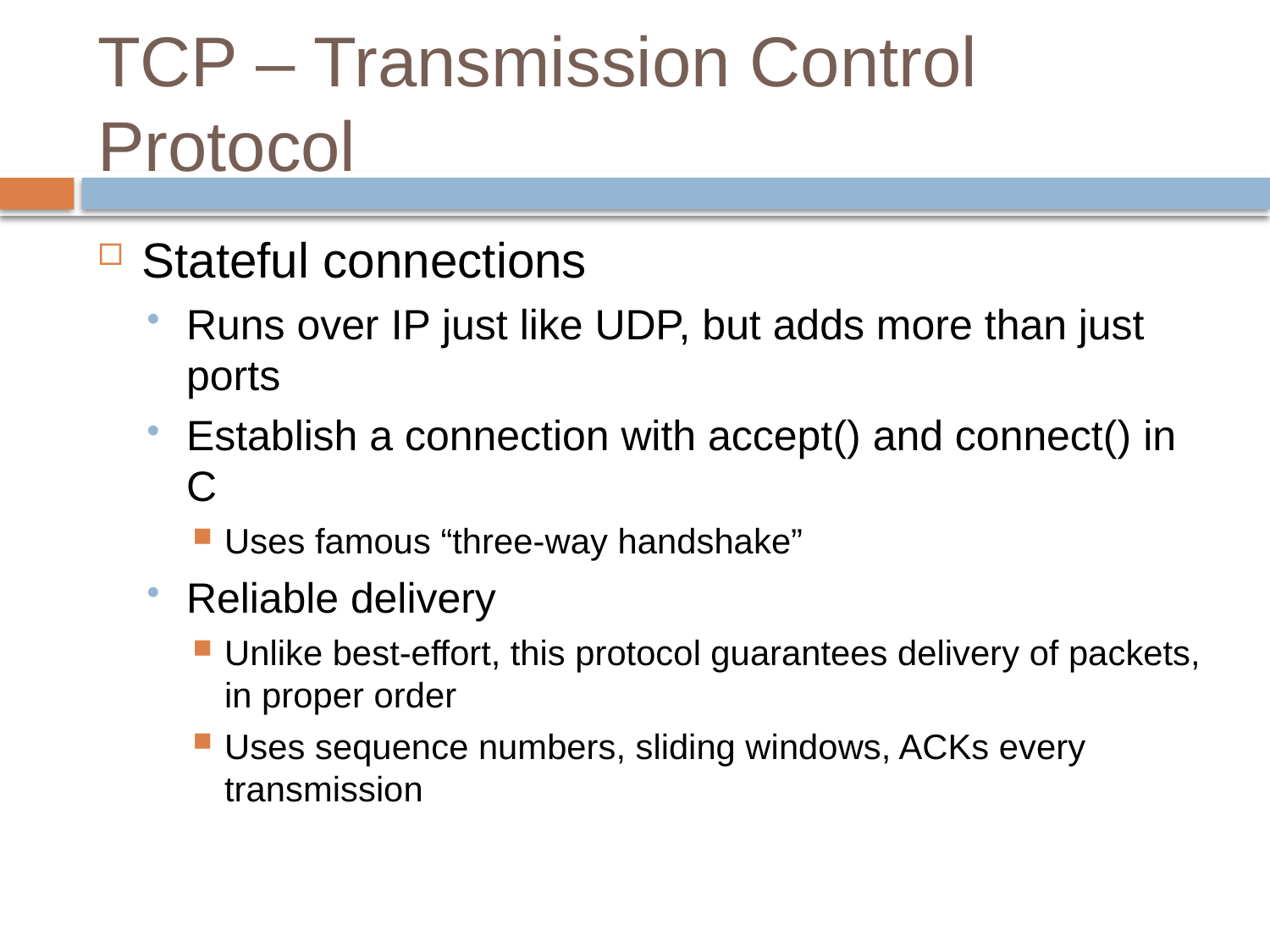

# TCP – Transmission Control Protocol
Stateful connections
Runs over IP just like UDP, but adds more than just ports
Establish a connection with accept() and connect() in C
Uses famous “three-way handshake”
Reliable delivery
Unlike best-effort, this protocol guarantees delivery of packets, in proper order
Uses sequence numbers, sliding windows, ACKs every transmission